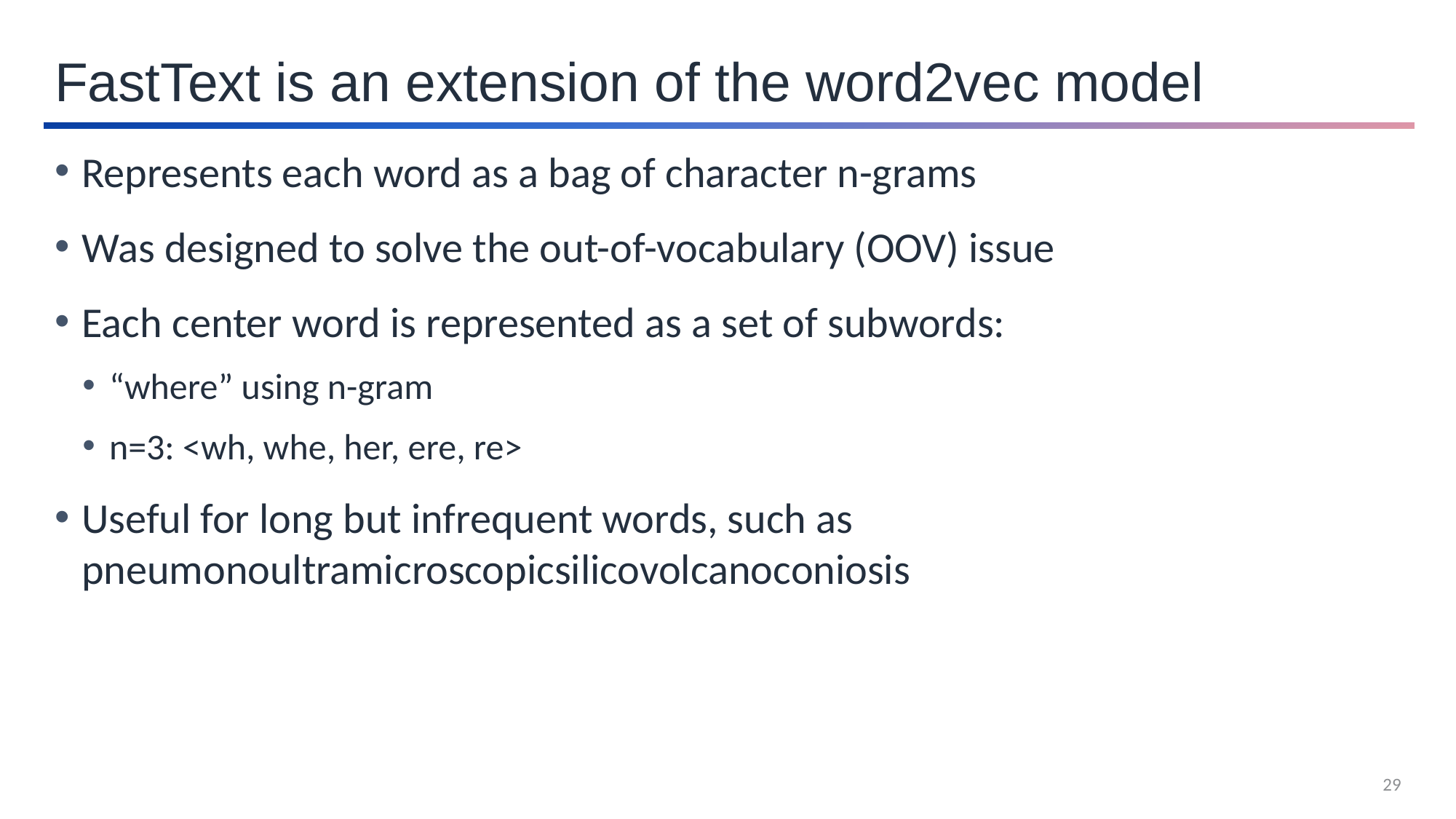

FastText is an extension of the word2vec model
Represents each word as a bag of character n-grams
Was designed to solve the out-of-vocabulary (OOV) issue
Each center word is represented as a set of subwords:
“where” using n-gram
n=3: <wh, whe, her, ere, re>
Useful for long but infrequent words, such as pneumonoultramicroscopicsilicovolcanoconiosis
29